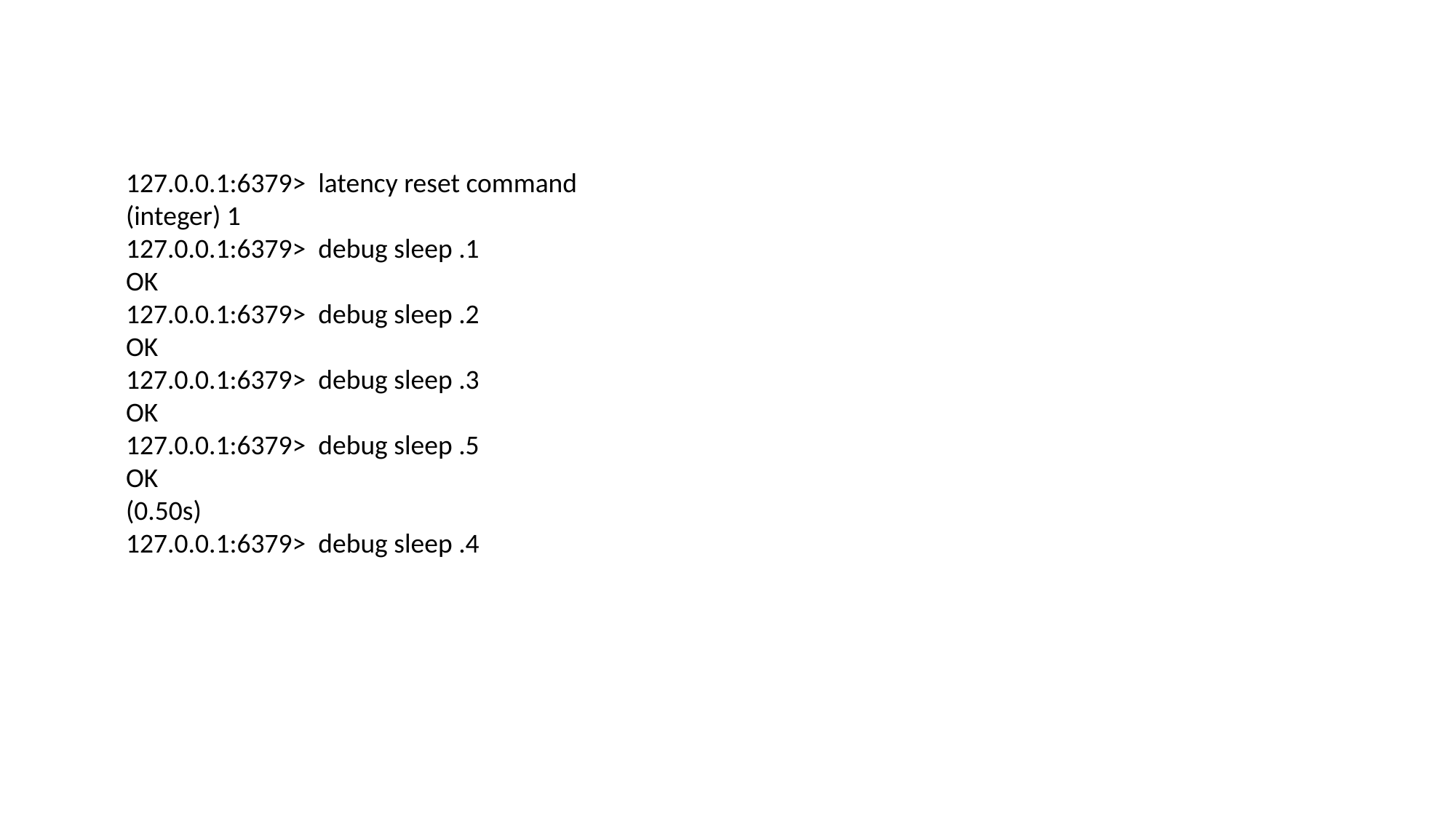

127.0.0.1:6379>  latency reset command
(integer) 1
127.0.0.1:6379>  debug sleep .1
OK
127.0.0.1:6379>  debug sleep .2
OK
127.0.0.1:6379>  debug sleep .3
OK
127.0.0.1:6379>  debug sleep .5
OK
(0.50s)
127.0.0.1:6379>  debug sleep .4